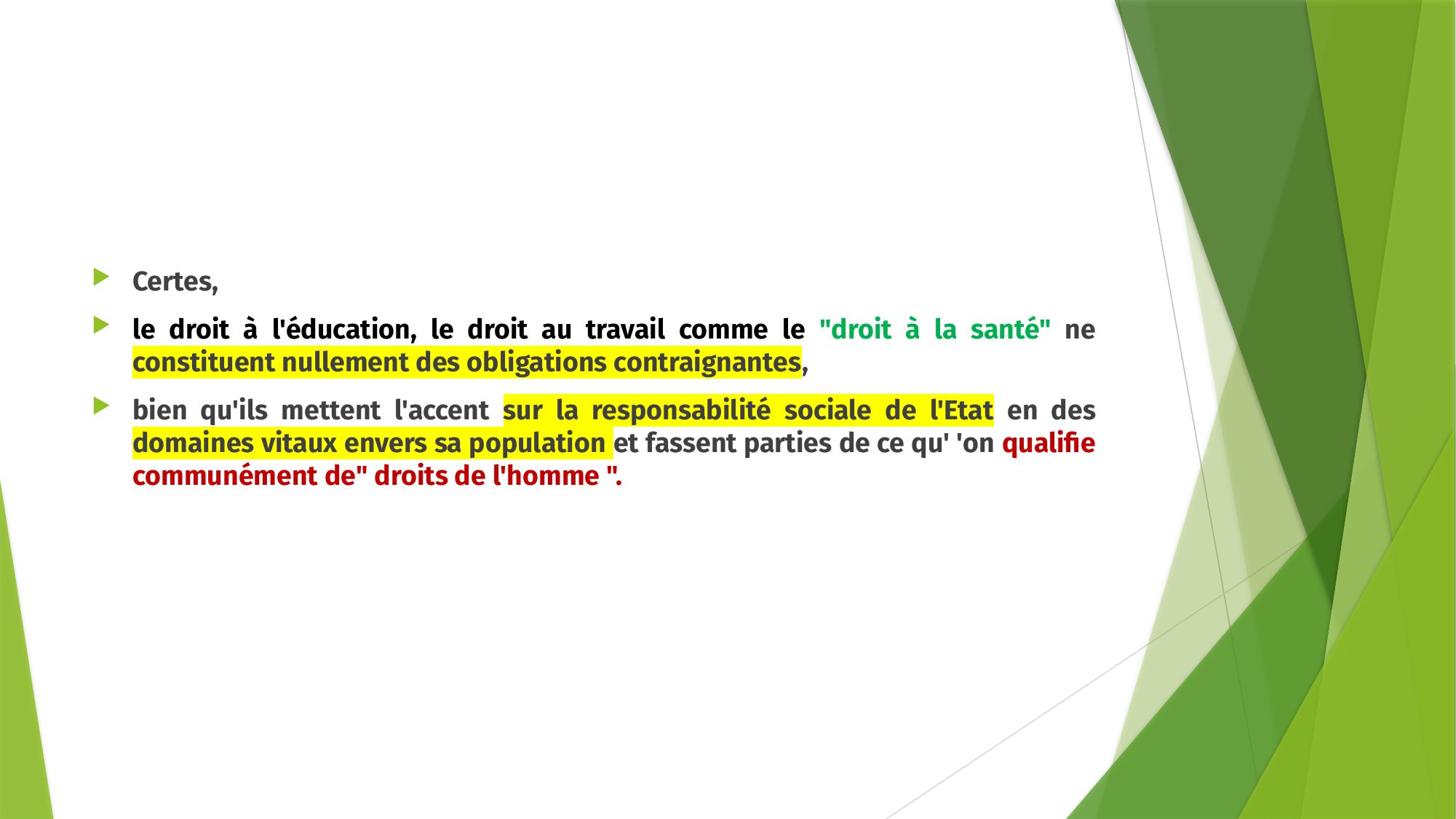

#
Certes,
le droit à l'éducation, le droit au travail comme le "droit à la santé" ne constituent nullement des obligations contraignantes,
bien qu'ils mettent l'accent sur la responsabilité sociale de l'Etat en des domaines vitaux envers sa population et fassent parties de ce qu' 'on qualifie communément de" droits de l'homme ".